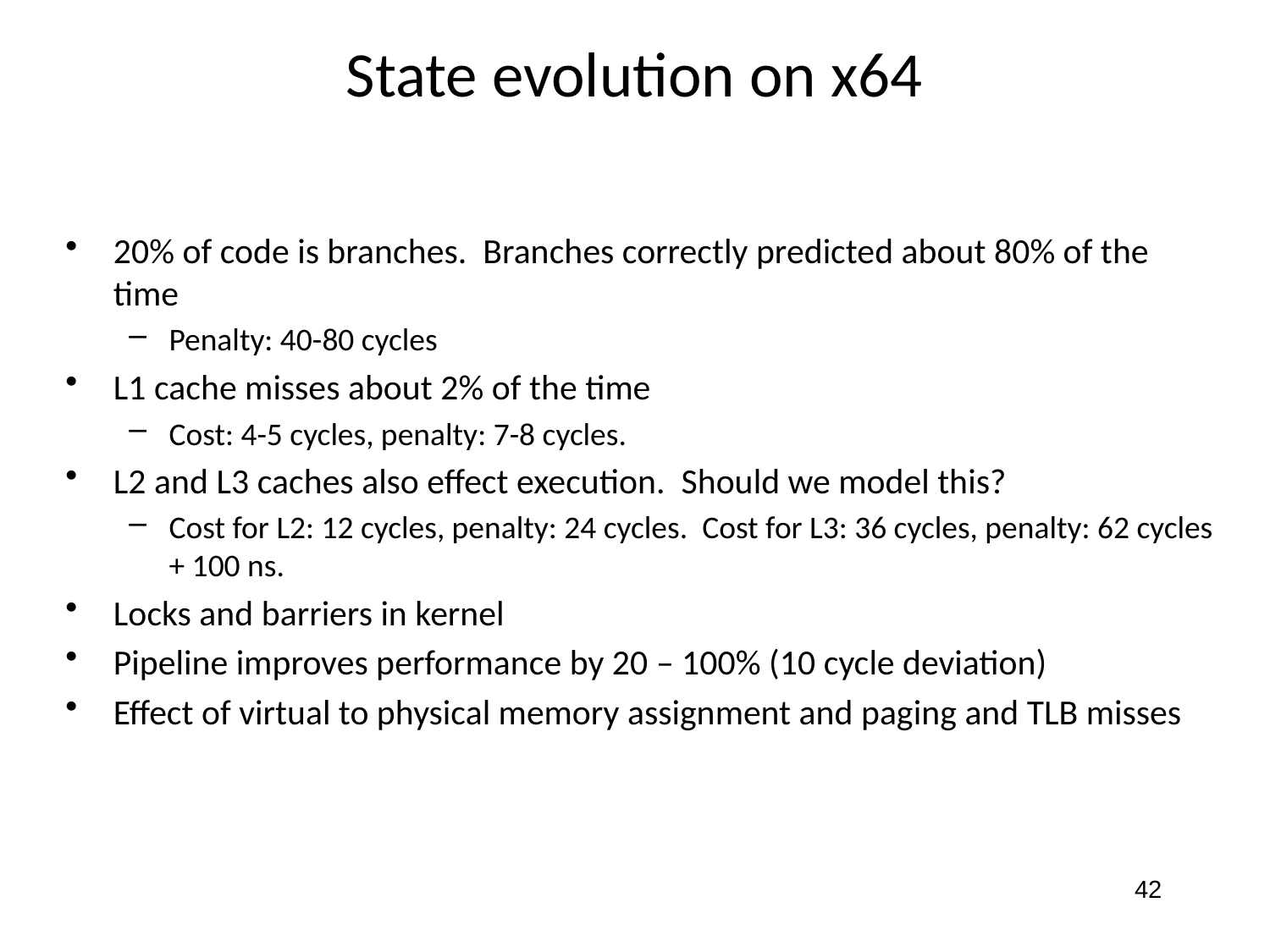

# State evolution on x64
20% of code is branches.  Branches correctly predicted about 80% of the time
Penalty: 40-80 cycles
L1 cache misses about 2% of the time
Cost: 4-5 cycles, penalty: 7-8 cycles.
L2 and L3 caches also effect execution.  Should we model this?
Cost for L2: 12 cycles, penalty: 24 cycles.  Cost for L3: 36 cycles, penalty: 62 cycles + 100 ns.
Locks and barriers in kernel
Pipeline improves performance by 20 – 100% (10 cycle deviation)
Effect of virtual to physical memory assignment and paging and TLB misses
42